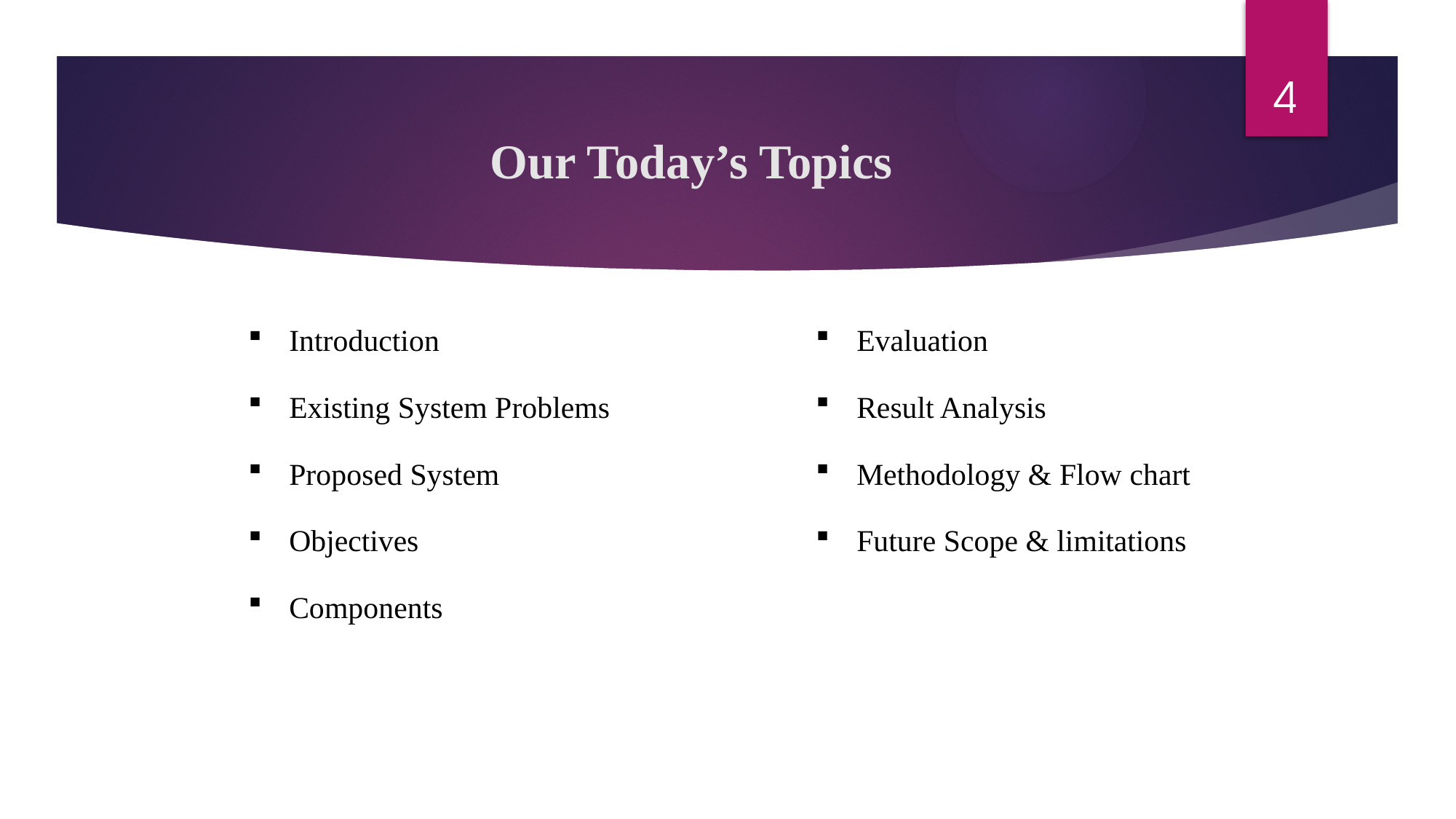

4
# Our Today’s Topics
Introduction
Existing System Problems
Proposed System
Objectives
Components
Evaluation
Result Analysis
Methodology & Flow chart
Future Scope & limitations